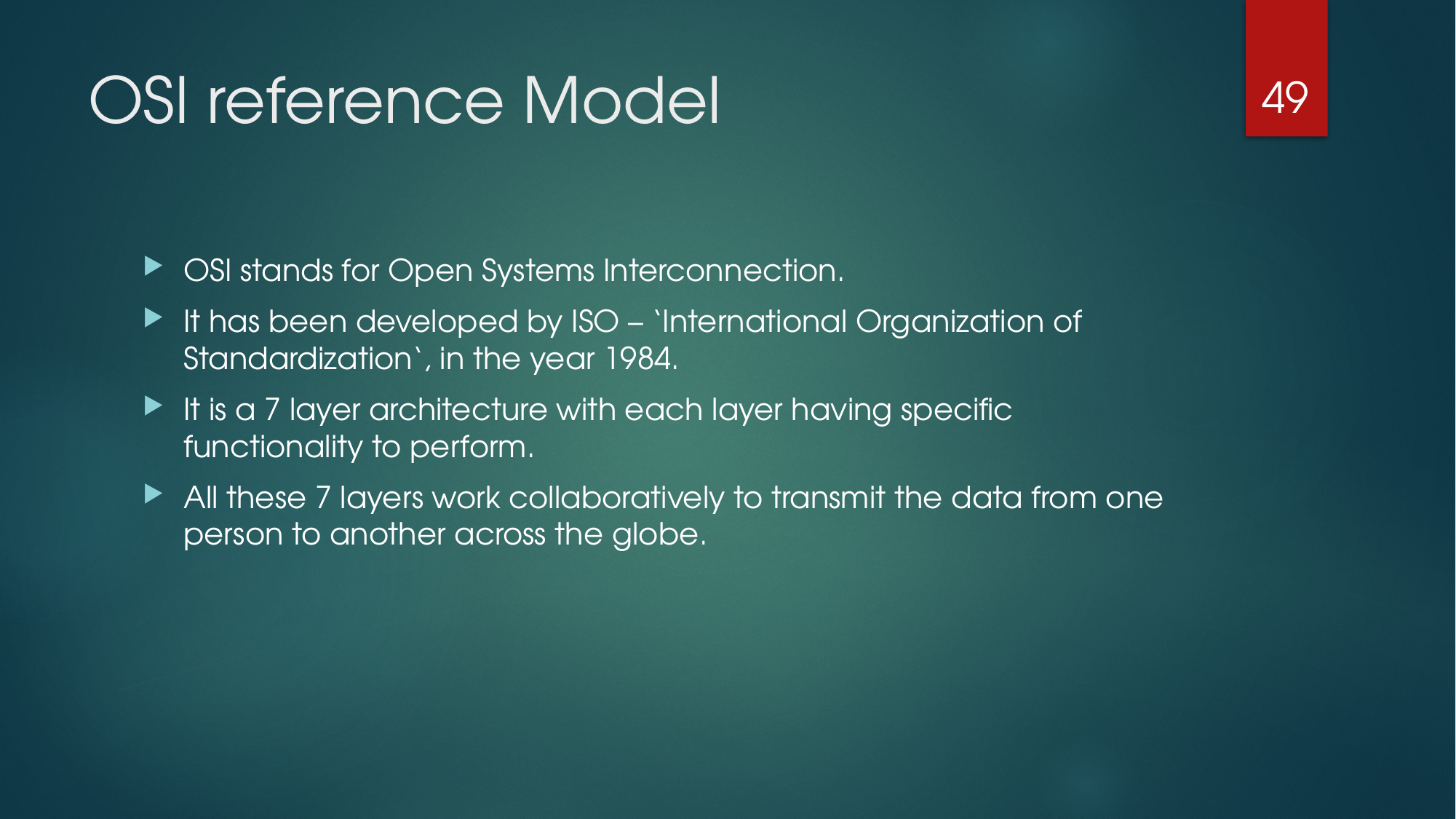

49
# OSI reference Model
OSI stands for Open Systems Interconnection.
It has been developed by ISO – ‘International Organization of Standardization‘, in the year 1984.
It is a 7 layer architecture with each layer having specific functionality to perform.
All these 7 layers work collaboratively to transmit the data from one person to another across the globe.